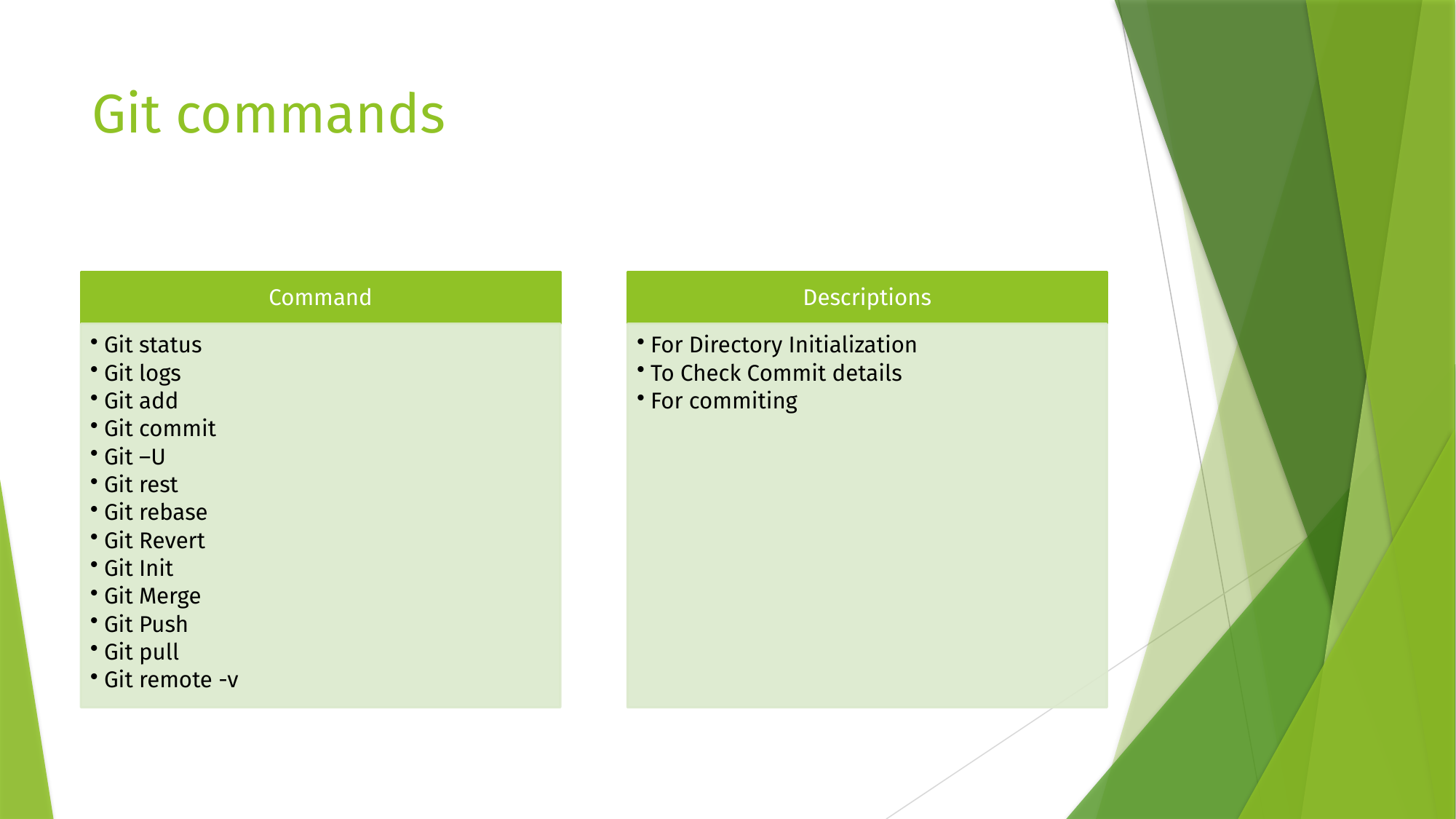

# Git commands
Command
Git status
Git logs
Git add
Git commit
Git –U
Git rest
Git rebase
Git Revert
Git Init
Git Merge
Git Push
Git pull
Git remote -v
Descriptions
For Directory Initialization
To Check Commit details
For commiting